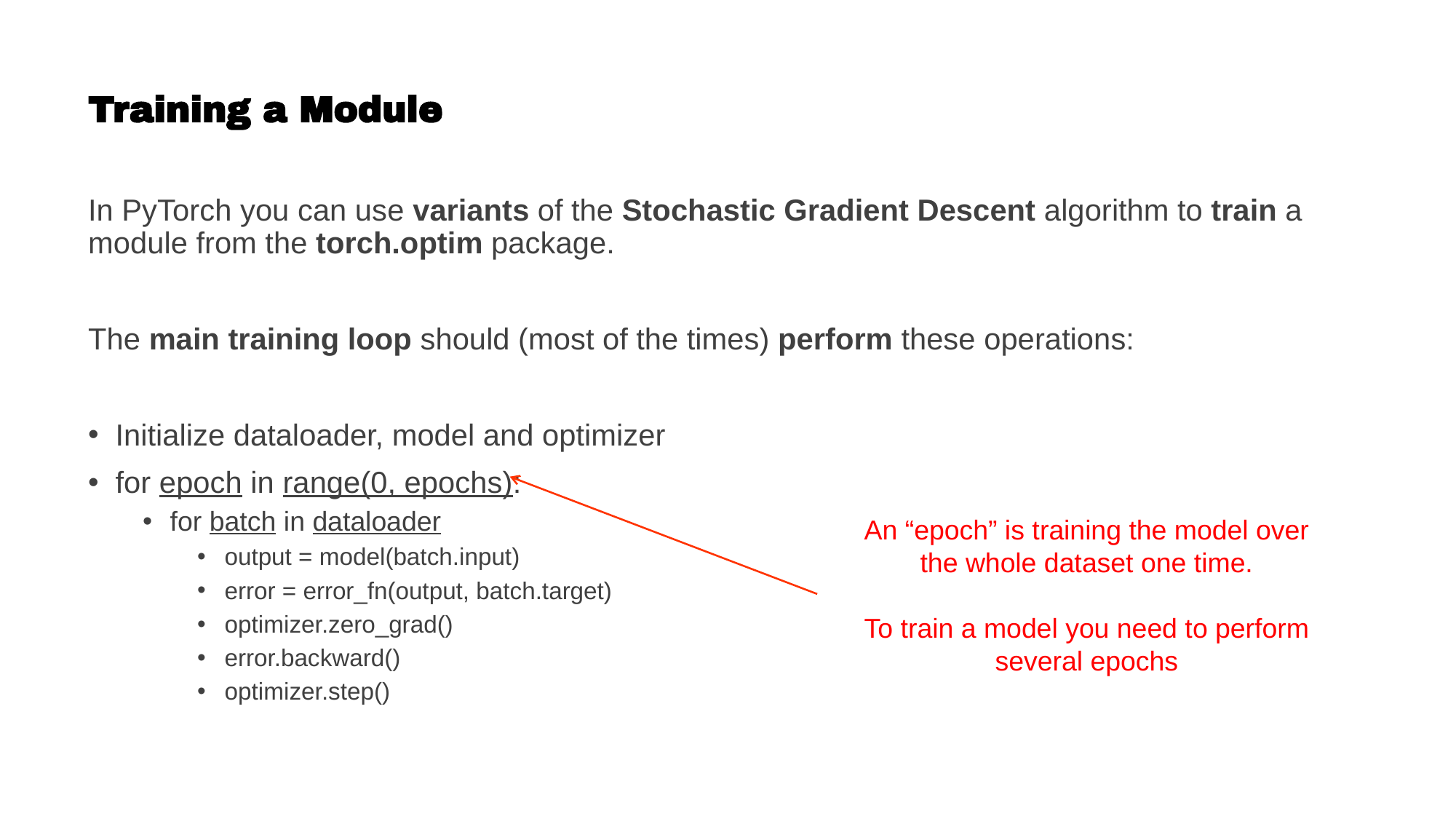

# Training a Module
In PyTorch you can use variants of the Stochastic Gradient Descent algorithm to train a module from the torch.optim package.

The main training loop should (most of the times) perform these operations:

Initialize dataloader, model and optimizer
for epoch in range(0, epochs):
for batch in dataloader
output = model(batch.input)
error = error_fn(output, batch.target)
optimizer.zero_grad()
error.backward()
optimizer.step()
An “epoch” is training the model over
the whole dataset one time.

To train a model you need to perform
several epochs